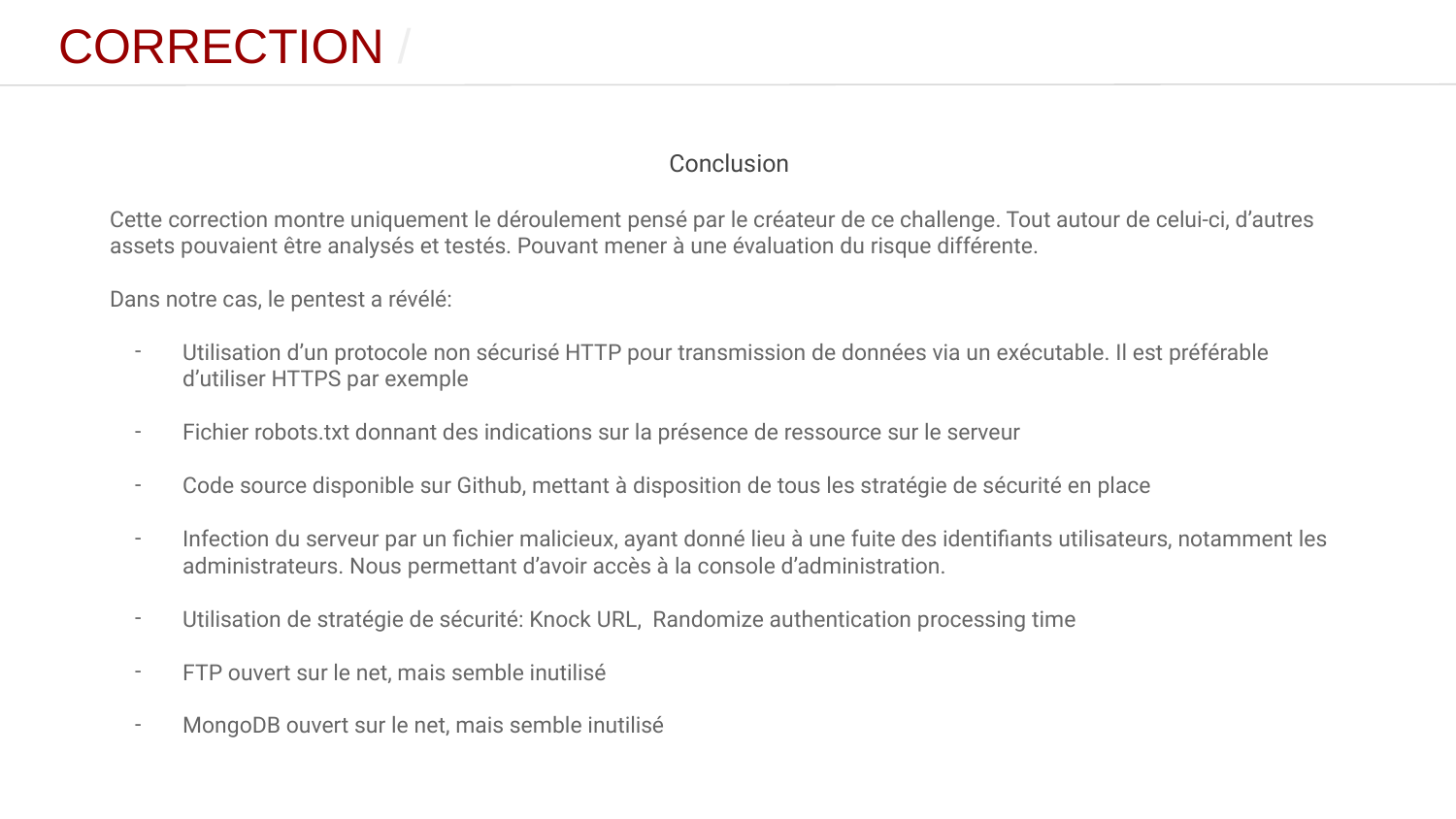

CORRECTION /

Conclusion
Cette correction montre uniquement le déroulement pensé par le créateur de ce challenge. Tout autour de celui-ci, d’autres assets pouvaient être analysés et testés. Pouvant mener à une évaluation du risque différente.

Dans notre cas, le pentest a révélé:

Utilisation d’un protocole non sécurisé HTTP pour transmission de données via un exécutable. Il est préférable d’utiliser HTTPS par exemple
Fichier robots.txt donnant des indications sur la présence de ressource sur le serveur
Code source disponible sur Github, mettant à disposition de tous les stratégie de sécurité en place
Infection du serveur par un fichier malicieux, ayant donné lieu à une fuite des identifiants utilisateurs, notamment les administrateurs. Nous permettant d’avoir accès à la console d’administration.
Utilisation de stratégie de sécurité: Knock URL,  Randomize authentication processing time
FTP ouvert sur le net, mais semble inutilisé
MongoDB ouvert sur le net, mais semble inutilisé